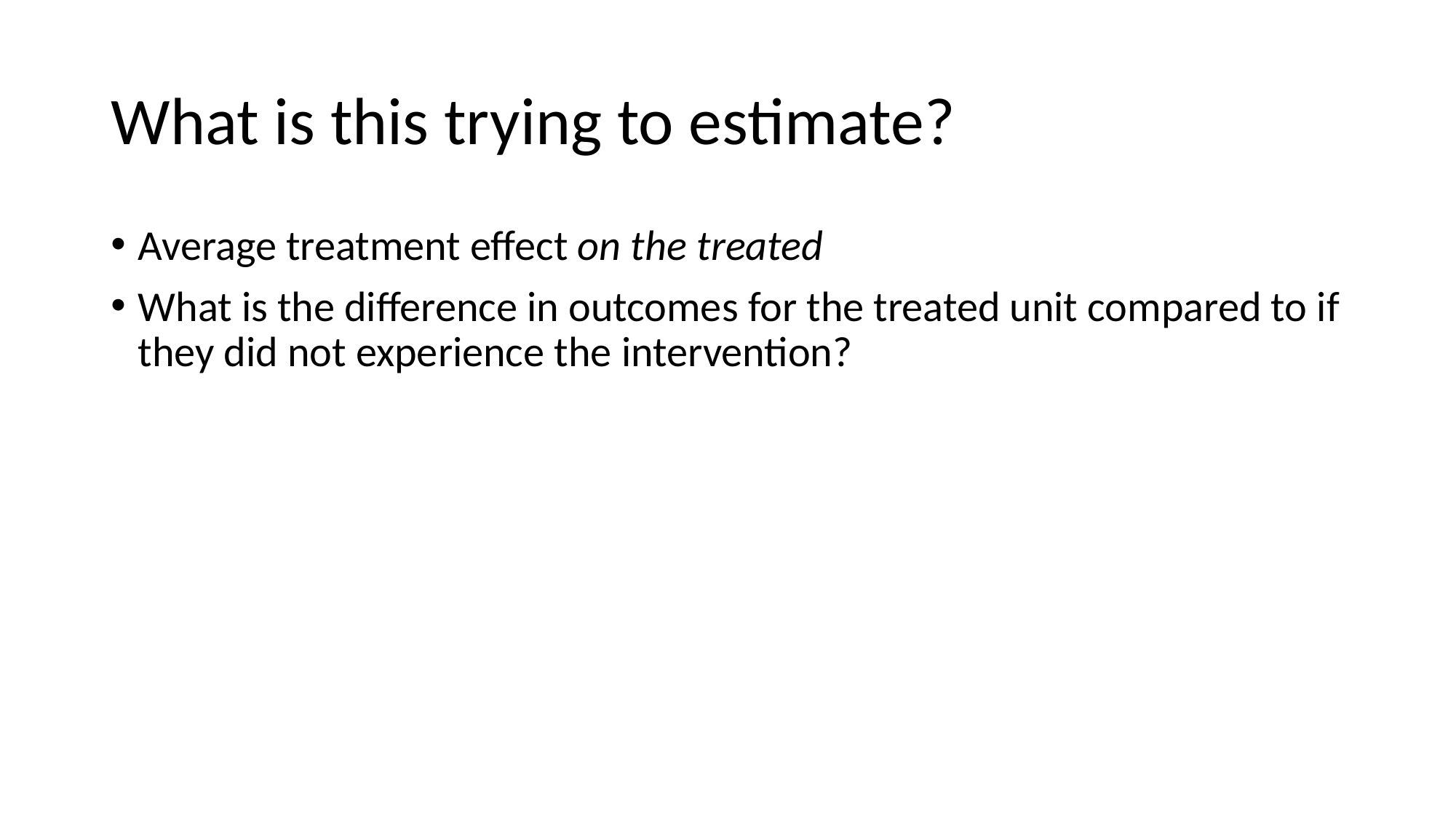

# What is this trying to estimate?
Average treatment effect on the treated
What is the difference in outcomes for the treated unit compared to if they did not experience the intervention?